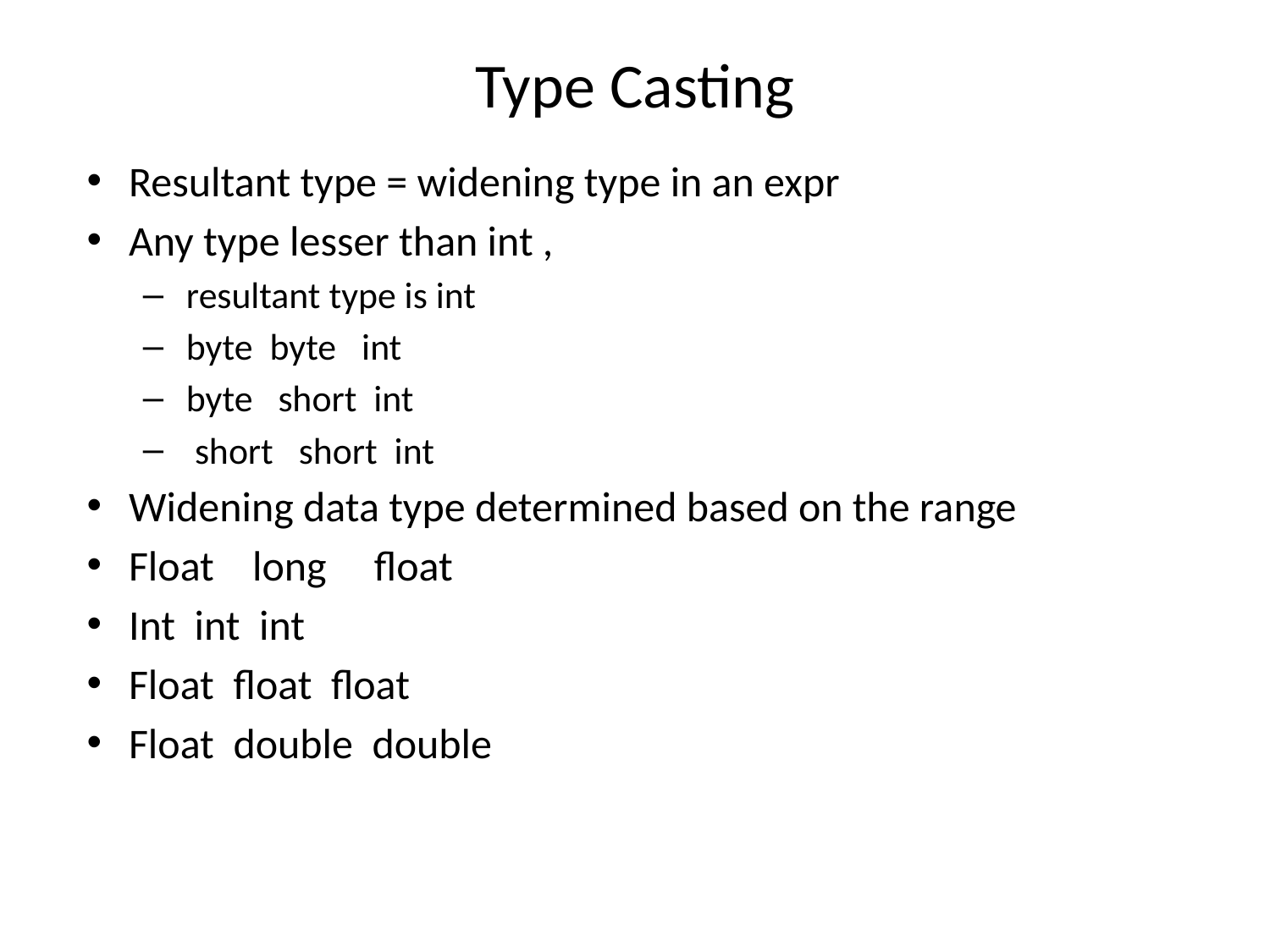

# Type Casting
Resultant type = widening type in an expr
Any type lesser than int ,
 resultant type is int
 byte  byte   int
 byte   short  int
  short   short  int
Widening data type determined based on the range
Float    long     float
Int  int  int
Float  float  float
Float  double  double